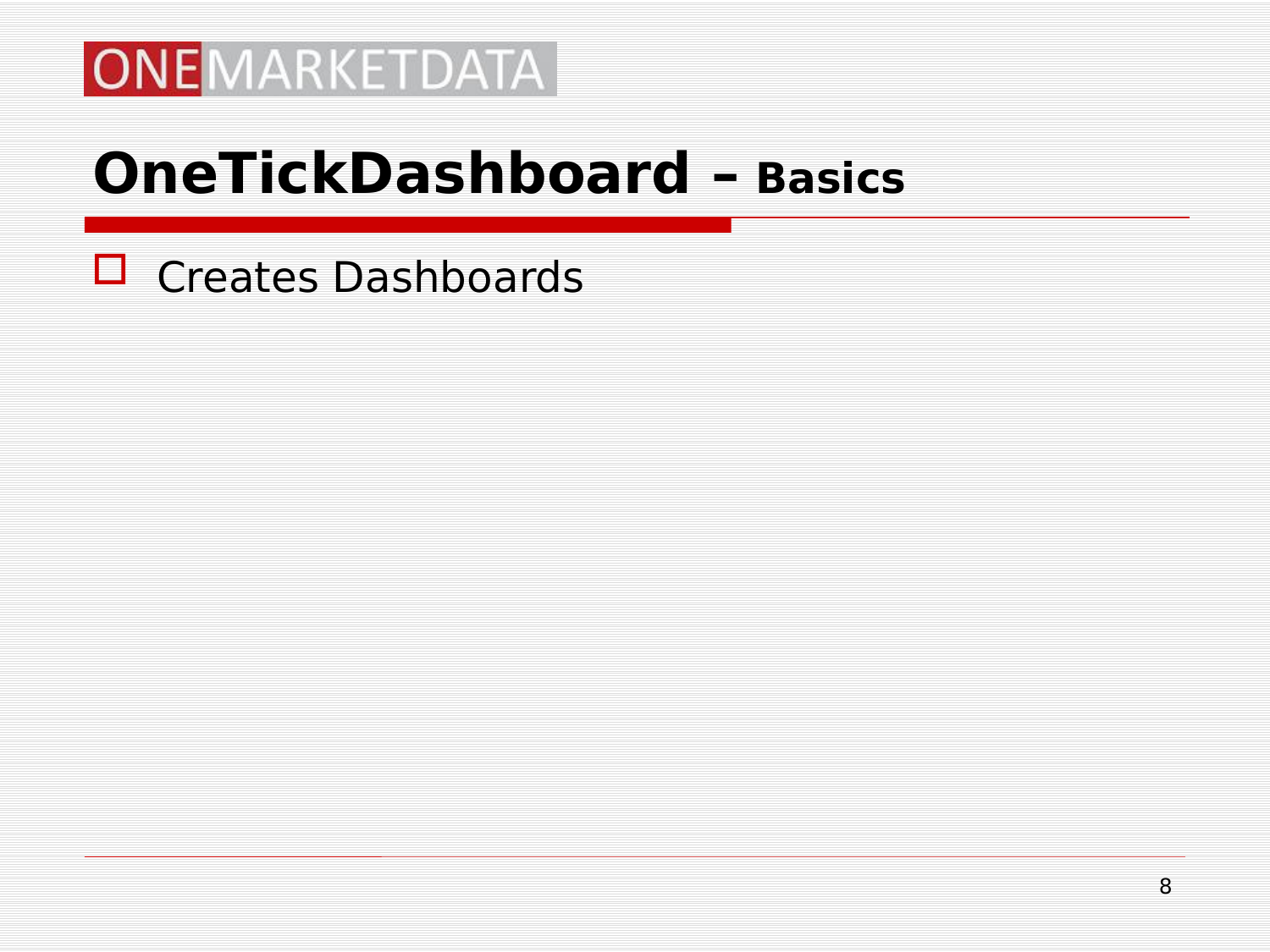

# OneTickDashboard – Basics
Creates Dashboards
8